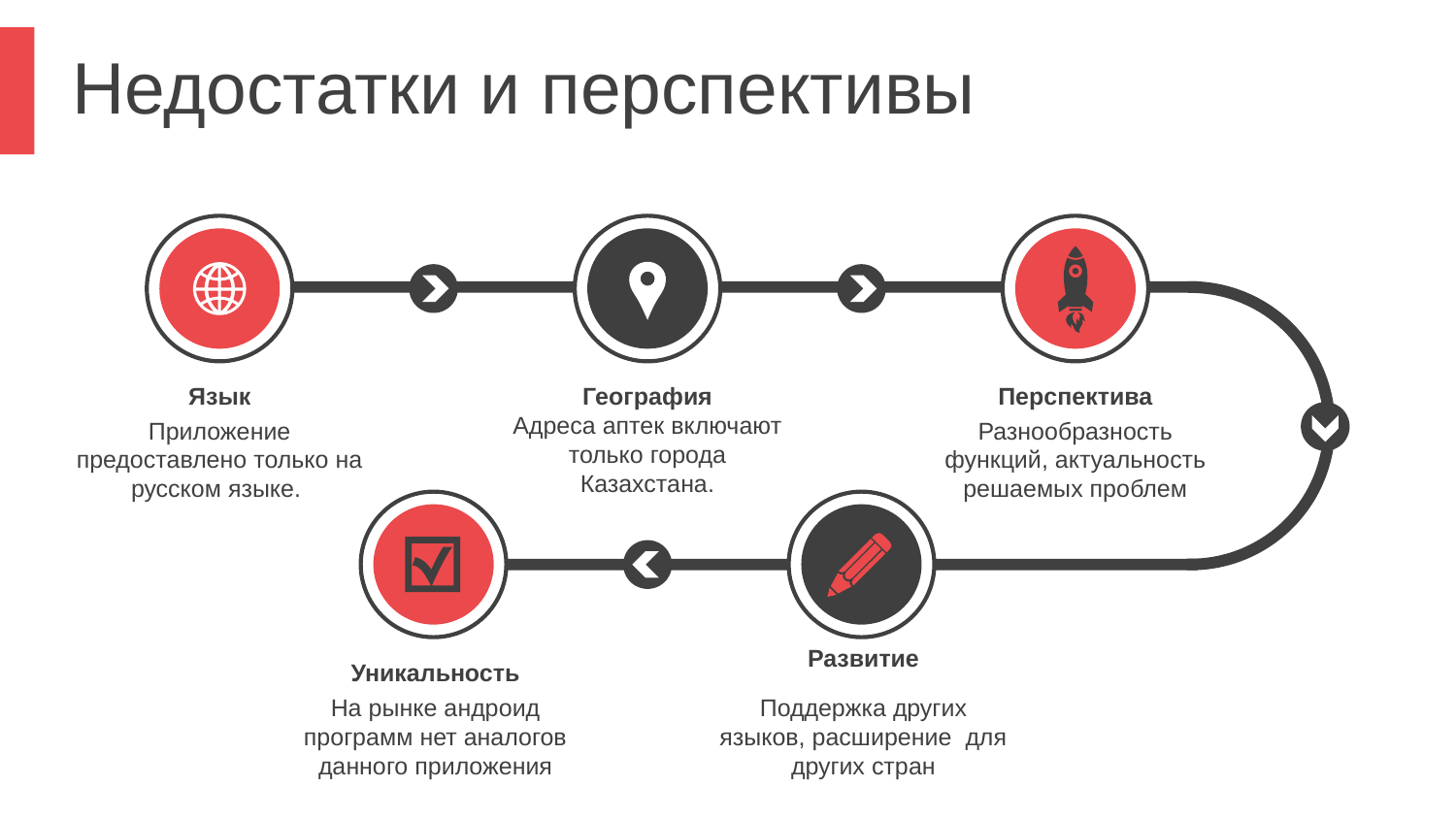

Недостатки и перспективы

Язык
Приложение предоставлено только на русском языке.
География
Адреса аптек включают только города Казахстана.
Перспектива
Разнообразность функций, актуальность решаемых проблем

Развитие

Поддержка других языков, расширение  для других стран
Уникальность
На рынке андроид программ нет аналогов данного приложения